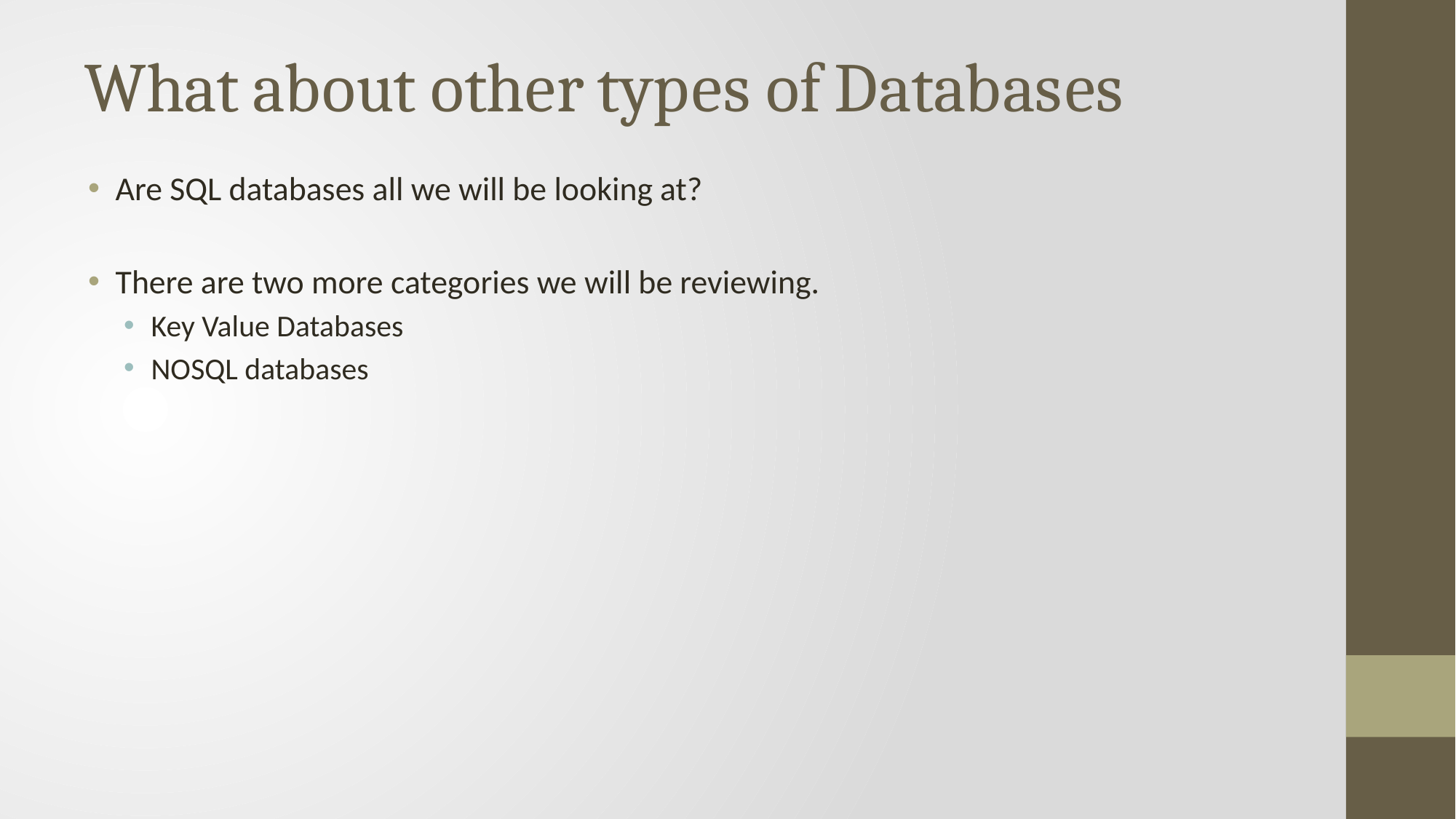

# What about other types of Databases
Are SQL databases all we will be looking at?

There are two more categories we will be reviewing.
Key Value Databases
NOSQL databases